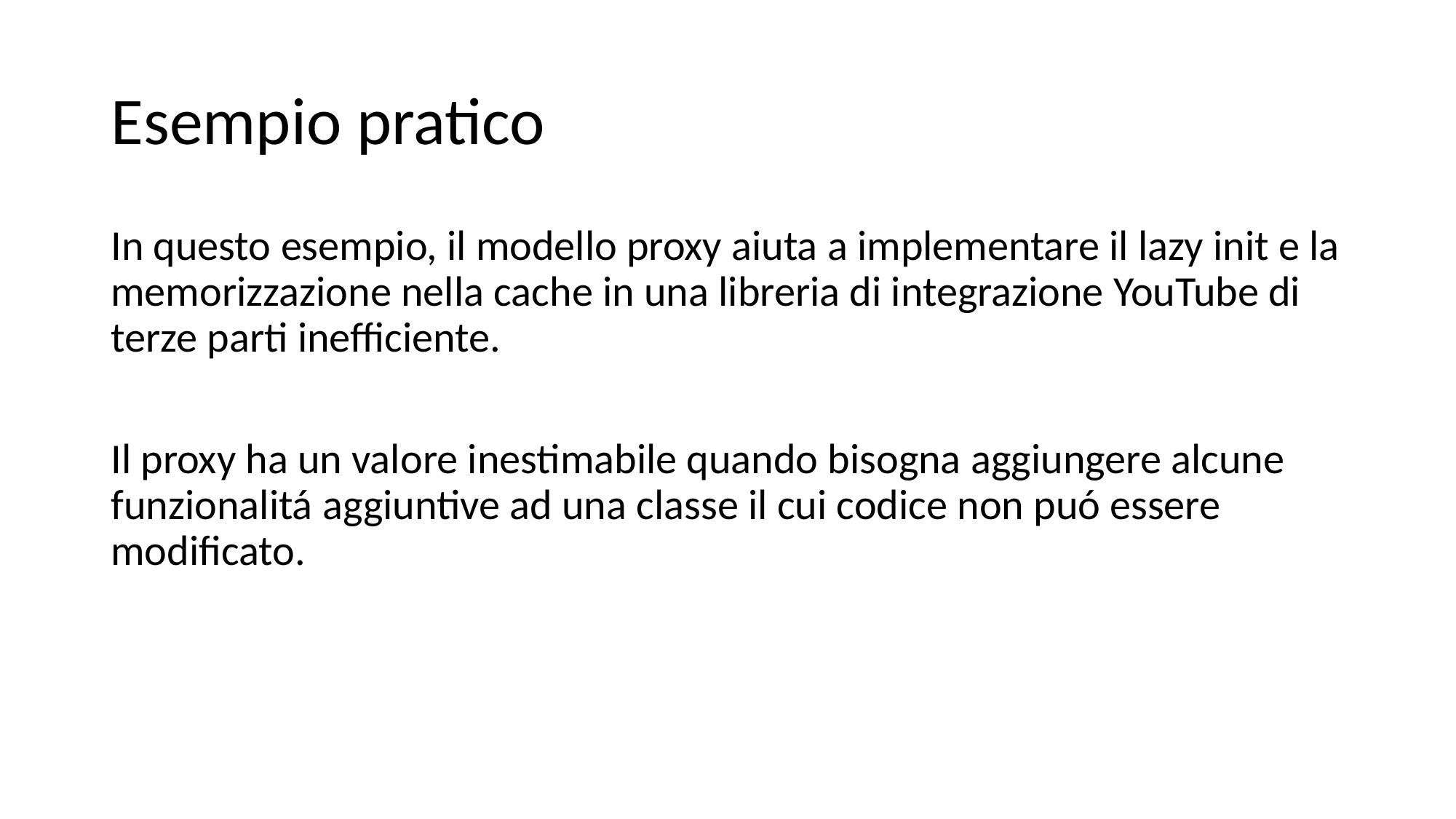

# Esempio pratico
In questo esempio, il modello proxy aiuta a implementare il lazy init e la memorizzazione nella cache in una libreria di integrazione YouTube di terze parti inefficiente.

Il proxy ha un valore inestimabile quando bisogna aggiungere alcune funzionalitá aggiuntive ad una classe il cui codice non puó essere modificato.